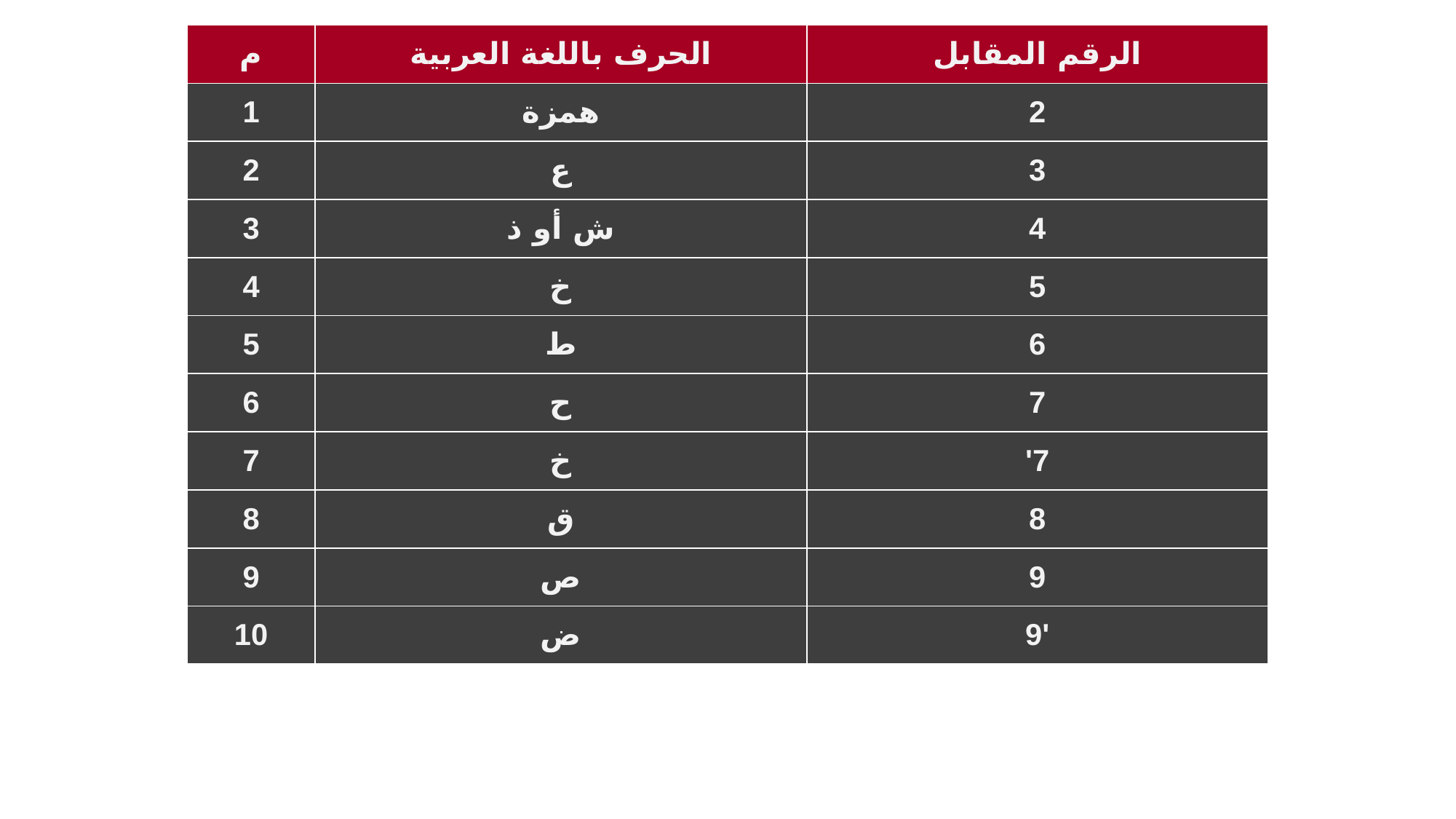

| م | الحرف باللغة العربية | الرقم المقابل |
| --- | --- | --- |
| 1 | همزة | 2 |
| 2 | ع | 3 |
| 3 | ش أو ذ | 4 |
| 4 | خ | 5 |
| 5 | ط | 6 |
| 6 | ح | 7 |
| 7 | خ | '7 |
| 8 | ق | 8 |
| 9 | ص | 9 |
| 10 | ض | 9' |